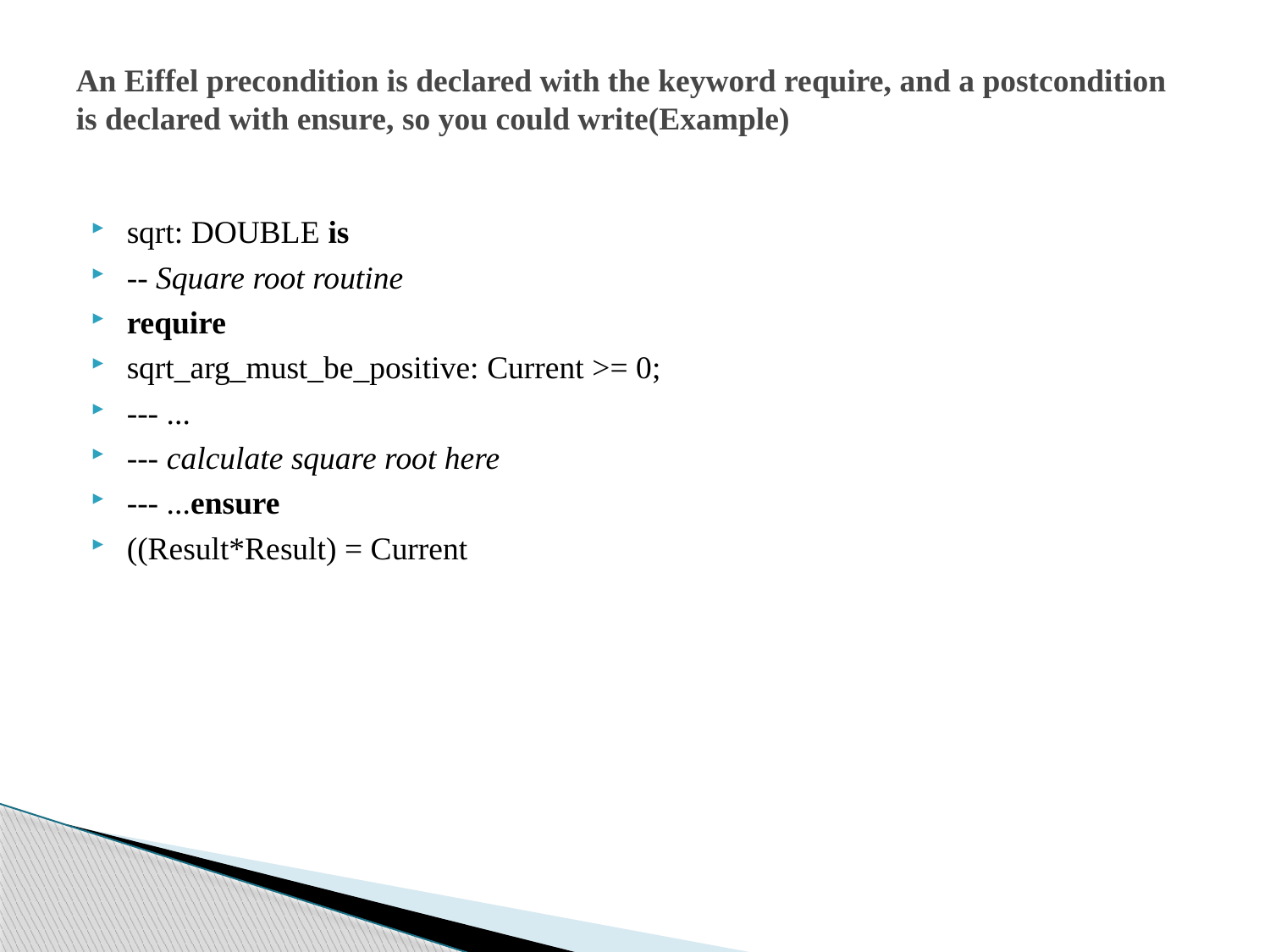

# An Eiffel precondition is declared with the keyword require, and a postcondition is declared with ensure, so you could write(Example)
sqrt: DOUBLE is
-- Square root routine
require
sqrt_arg_must_be_positive: Current >= 0;
--- ...
--- calculate square root here
--- ...ensure
((Result*Result) = Current